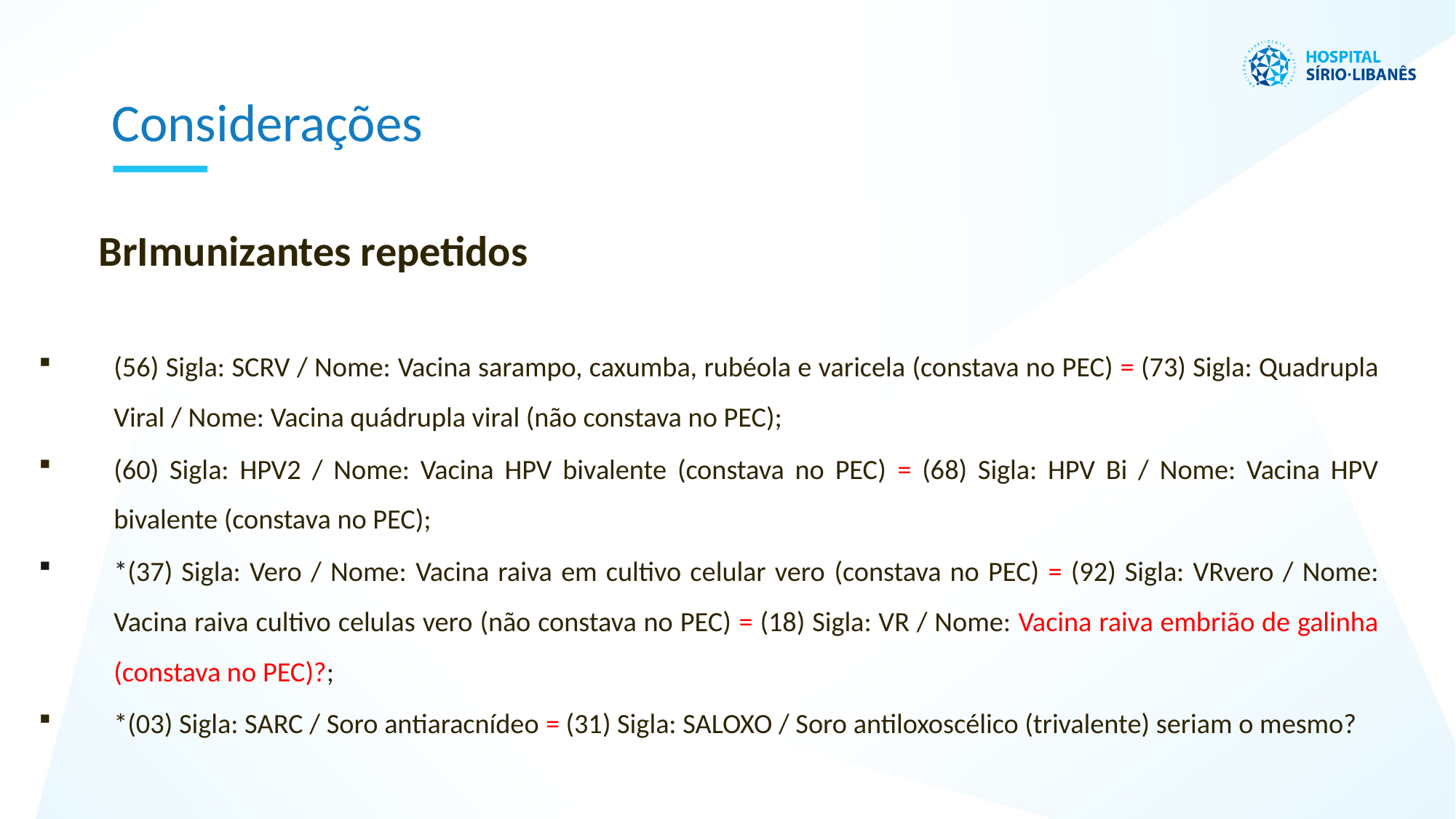

Considerações
BrImunizantes repetidos

(56) Sigla: SCRV / Nome: Vacina sarampo, caxumba, rubéola e varicela (constava no PEC) = (73) Sigla: Quadrupla Viral / Nome: Vacina quádrupla viral (não constava no PEC);
(60) Sigla: HPV2 / Nome: Vacina HPV bivalente (constava no PEC) = (68) Sigla: HPV Bi / Nome: Vacina HPV bivalente (constava no PEC);
*(37) Sigla: Vero / Nome: Vacina raiva em cultivo celular vero (constava no PEC) = (92) Sigla: VRvero / Nome: Vacina raiva cultivo celulas vero (não constava no PEC) = (18) Sigla: VR / Nome: Vacina raiva embrião de galinha (constava no PEC)?;
*(03) Sigla: SARC / Soro antiaracnídeo = (31) Sigla: SALOXO / Soro antiloxoscélico (trivalente) seriam o mesmo?